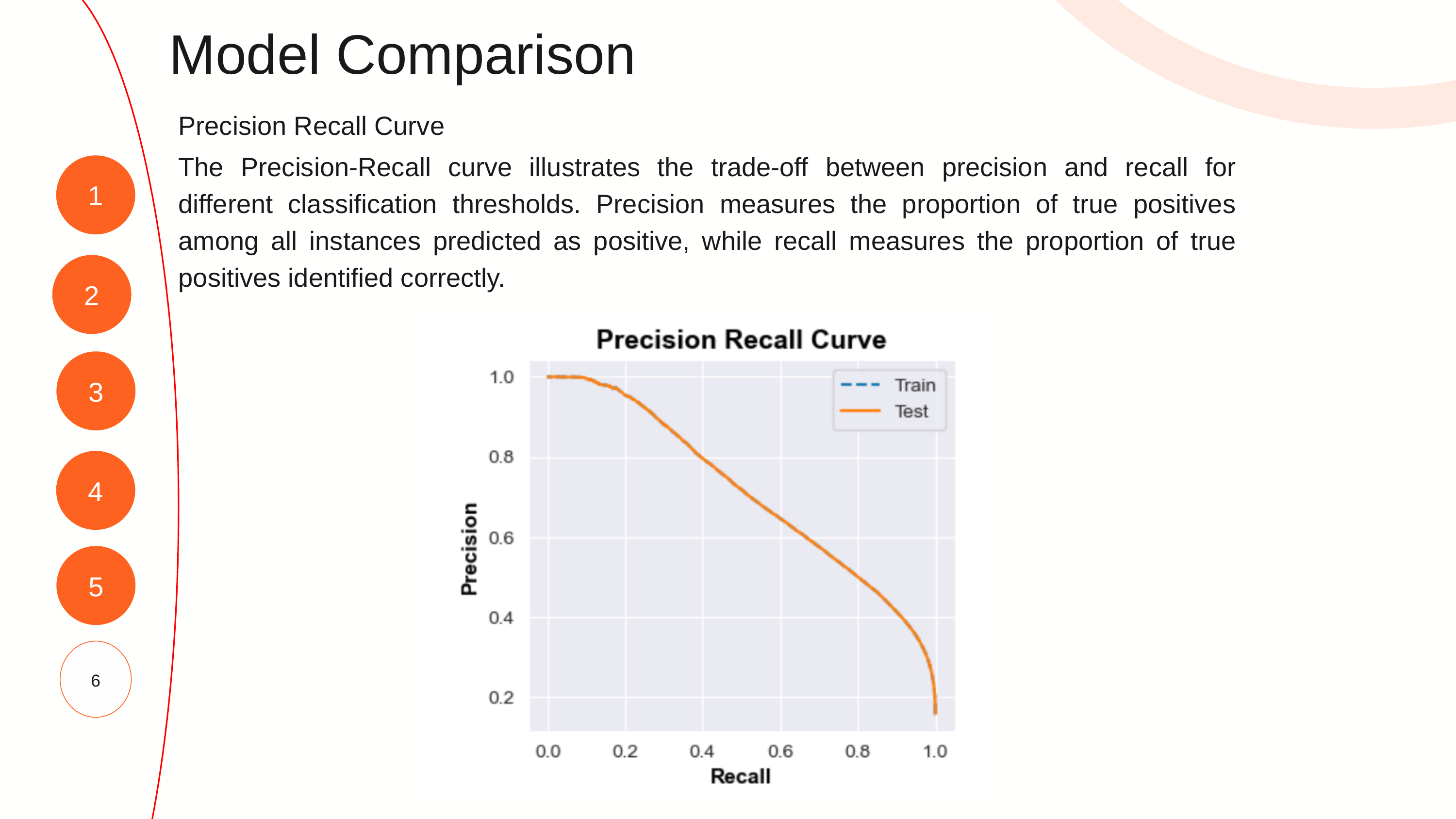

Model Comparison
Precision Recall Curve
The Precision-Recall curve illustrates the trade-off between precision and recall for different classification thresholds. Precision measures the proportion of true positives among all instances predicted as positive, while recall measures the proportion of true positives identified correctly.

1

2

3

4

5

6